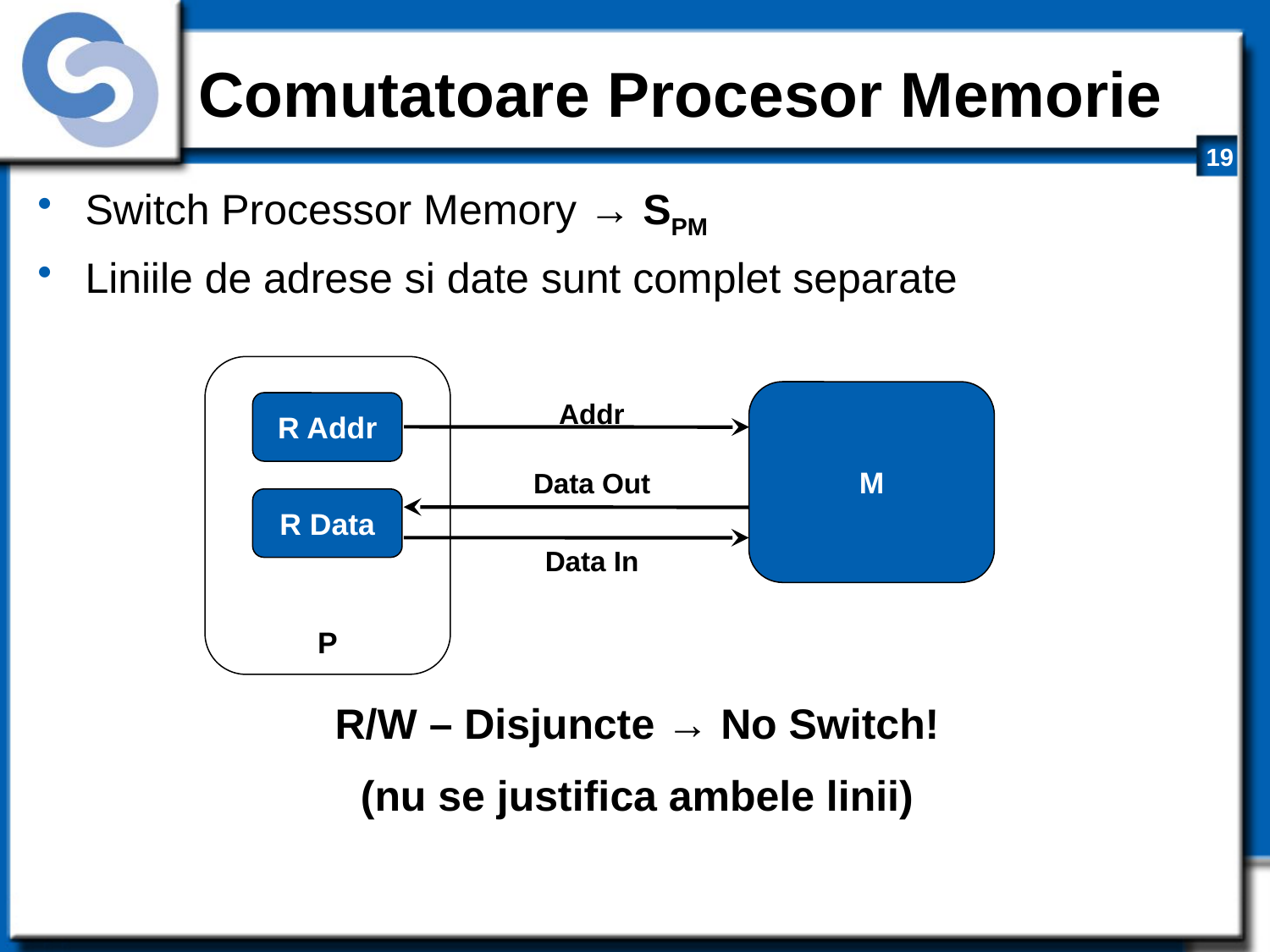

# Comutatoare Procesor Memorie
Switch Processor Memory → SPM
Liniile de adrese si date sunt complet separate

P
M
Addr
R Addr

Data Out
R Data

Data In

R/W – Disjuncte → No Switch!
(nu se justifica ambele linii)